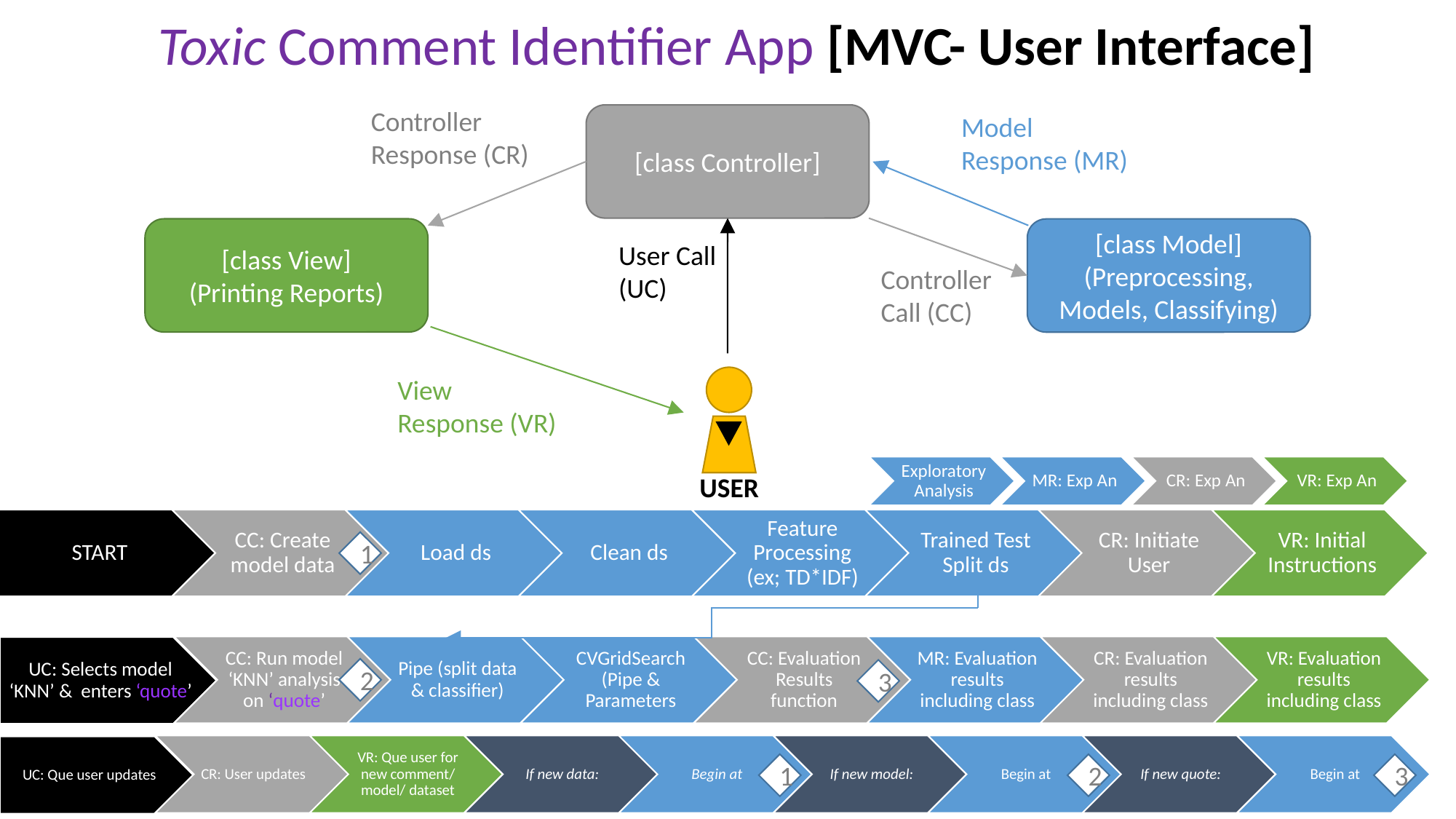

Toxic Comment Identifier App [MVC- User Interface]
Controller Response (CR)
[class Controller]
Model Response (MR)
[class View]
(Printing Reports)
[class Model]
(Preprocessing, Models, Classifying)
User Call (UC)
Controller Call (CC)
View Response (VR)

USER
Exploratory Analysis
MR: Exp An
CR: Exp An
VR: Exp An
START
CC: Create model data
Load ds
Clean ds
Feature Processing (ex; TD*IDF)
Trained Test Split ds
CR: Initiate User
VR: Initial Instructions
1
UC: Selects model ‘KNN’ &  enters ‘quote’
CC: Run model ‘KNN’ analysis on ‘quote’
Pipe (split data & classifier)
CVGridSearch (Pipe & Parameters
CC: Evaluation Results function
MR: Evaluation results including class
CR: Evaluation results including class
VR: Evaluation results including class
2
3
UC: Que user updates
CR: User updates
VR: Que user for new comment/ model/ dataset
If new data:
Begin at
If new model:
Begin at
If new quote:
Begin at
1
2
3